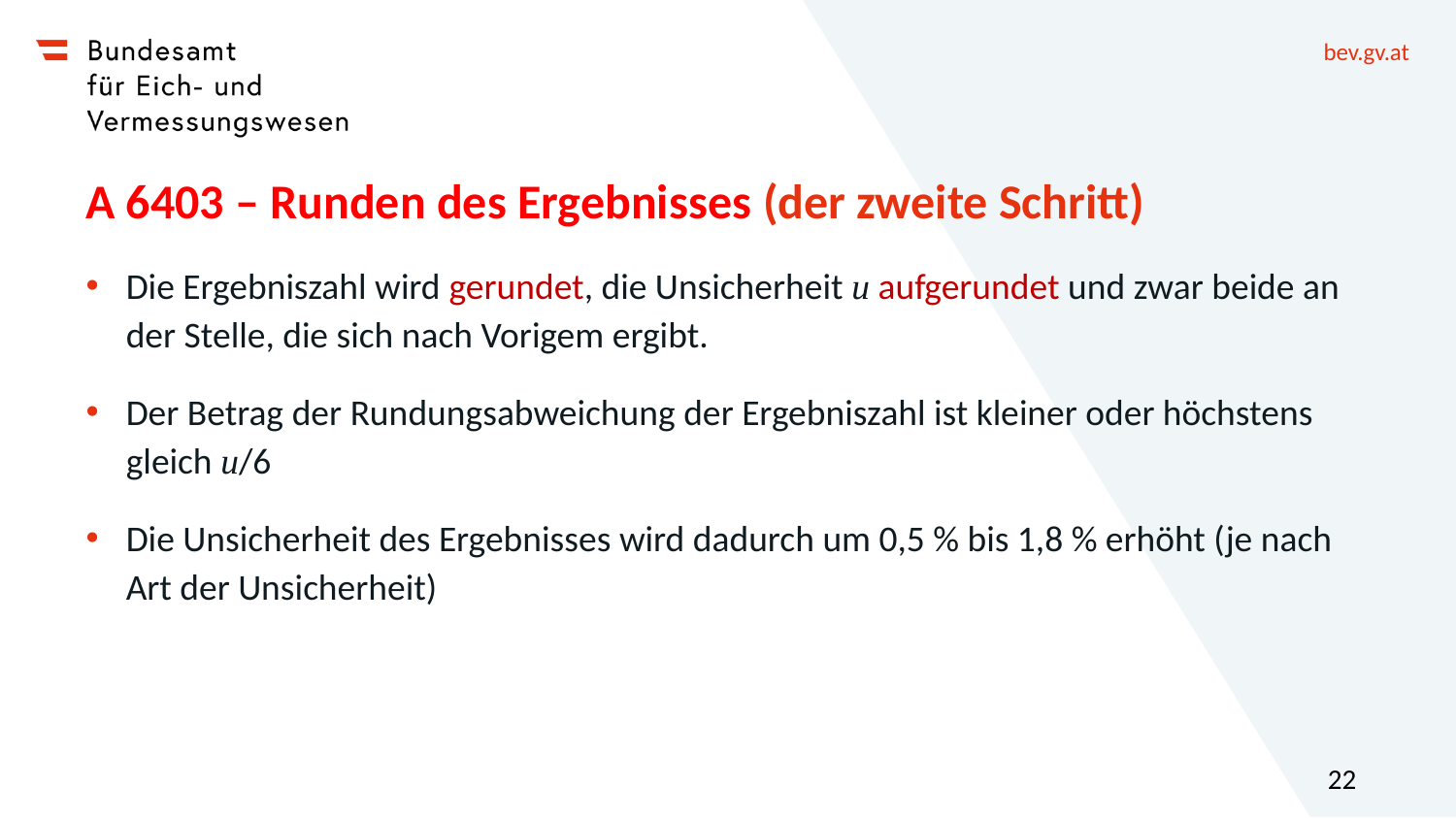

# A 6403 – Runden des Ergebnisses (der zweite Schritt)
Die Ergebniszahl wird gerundet, die Unsicherheit u aufgerundet und zwar beide an der Stelle, die sich nach Vorigem ergibt.
Der Betrag der Rundungsabweichung der Ergebniszahl ist kleiner oder höchstens gleich u/6
Die Unsicherheit des Ergebnisses wird dadurch um 0,5 % bis 1,8 % erhöht (je nach Art der Unsicherheit)

22